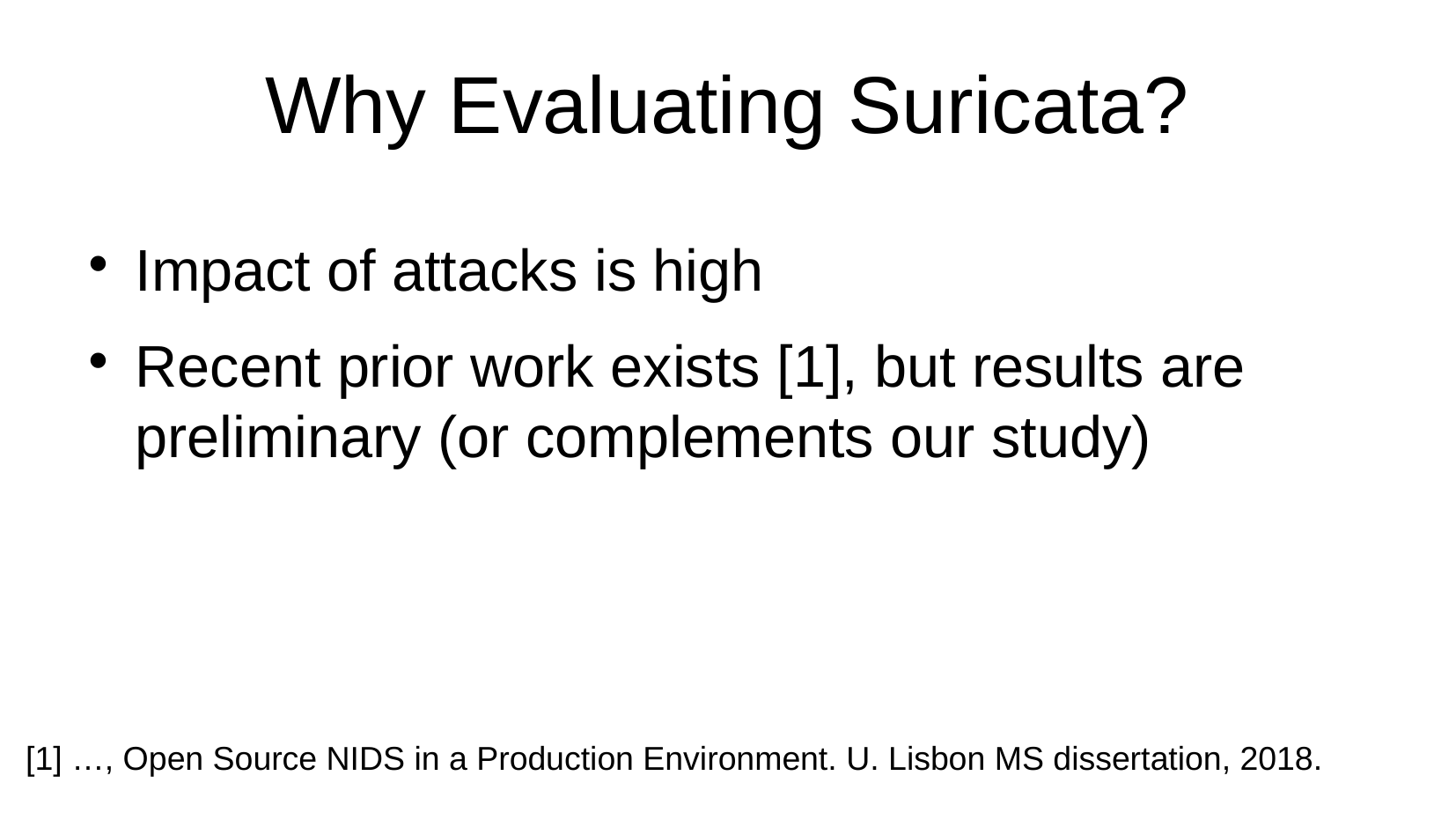

Why Evaluating Suricata?
Impact of attacks is high
Recent prior work exists [1], but results are preliminary (or complements our study)

[1] …, Open Source NIDS in a Production Environment. U. Lisbon MS dissertation, 2018.